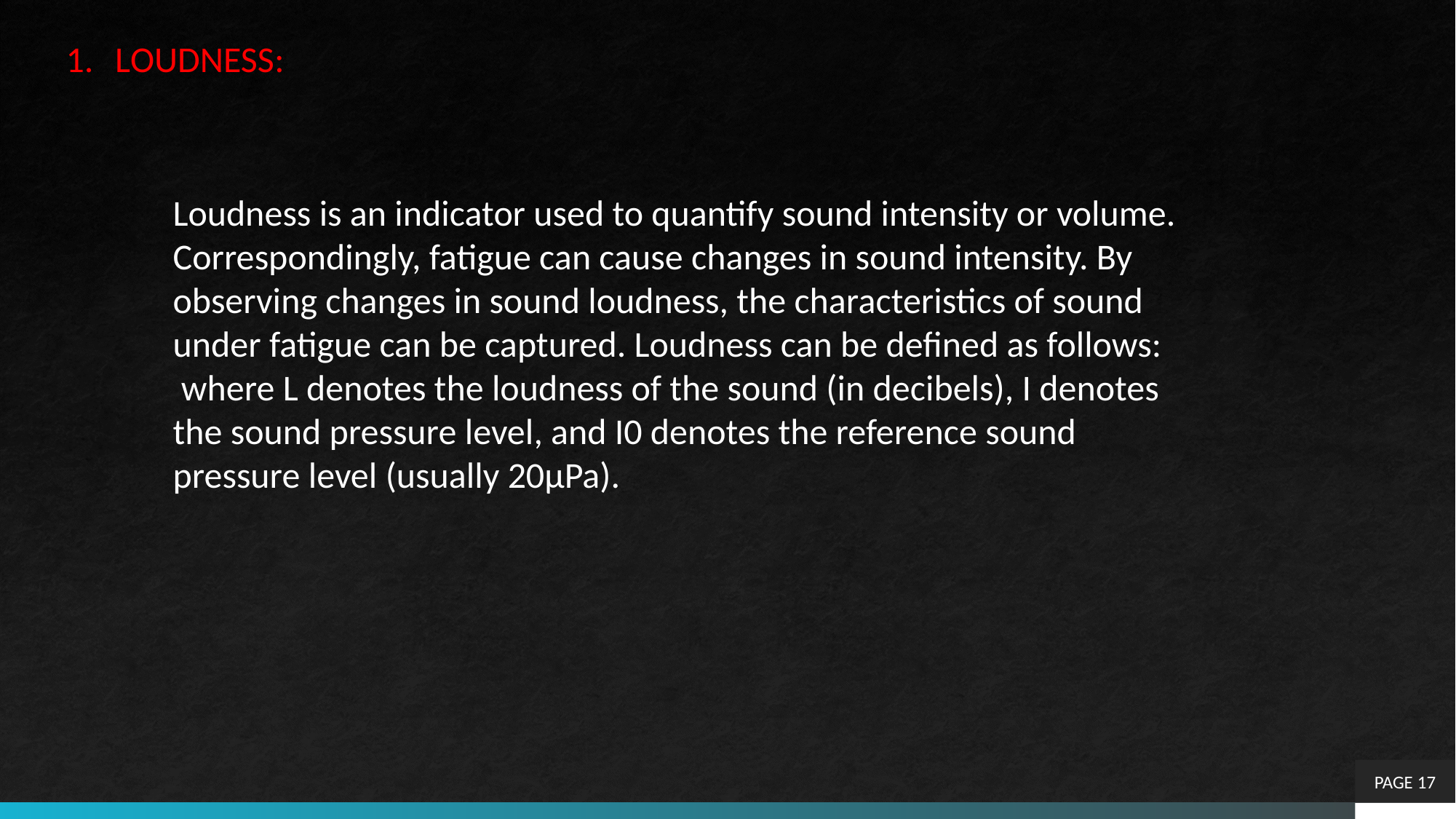

LOUDNESS:
Loudness is an indicator used to quantify sound intensity or volume. Correspondingly, fatigue can cause changes in sound intensity. By observing changes in sound loudness, the characteristics of sound under fatigue can be captured. Loudness can be defined as follows:
 where L denotes the loudness of the sound (in decibels), I denotes the sound pressure level, and I0 denotes the reference sound pressure level (usually 20µPa).
PAGE 17